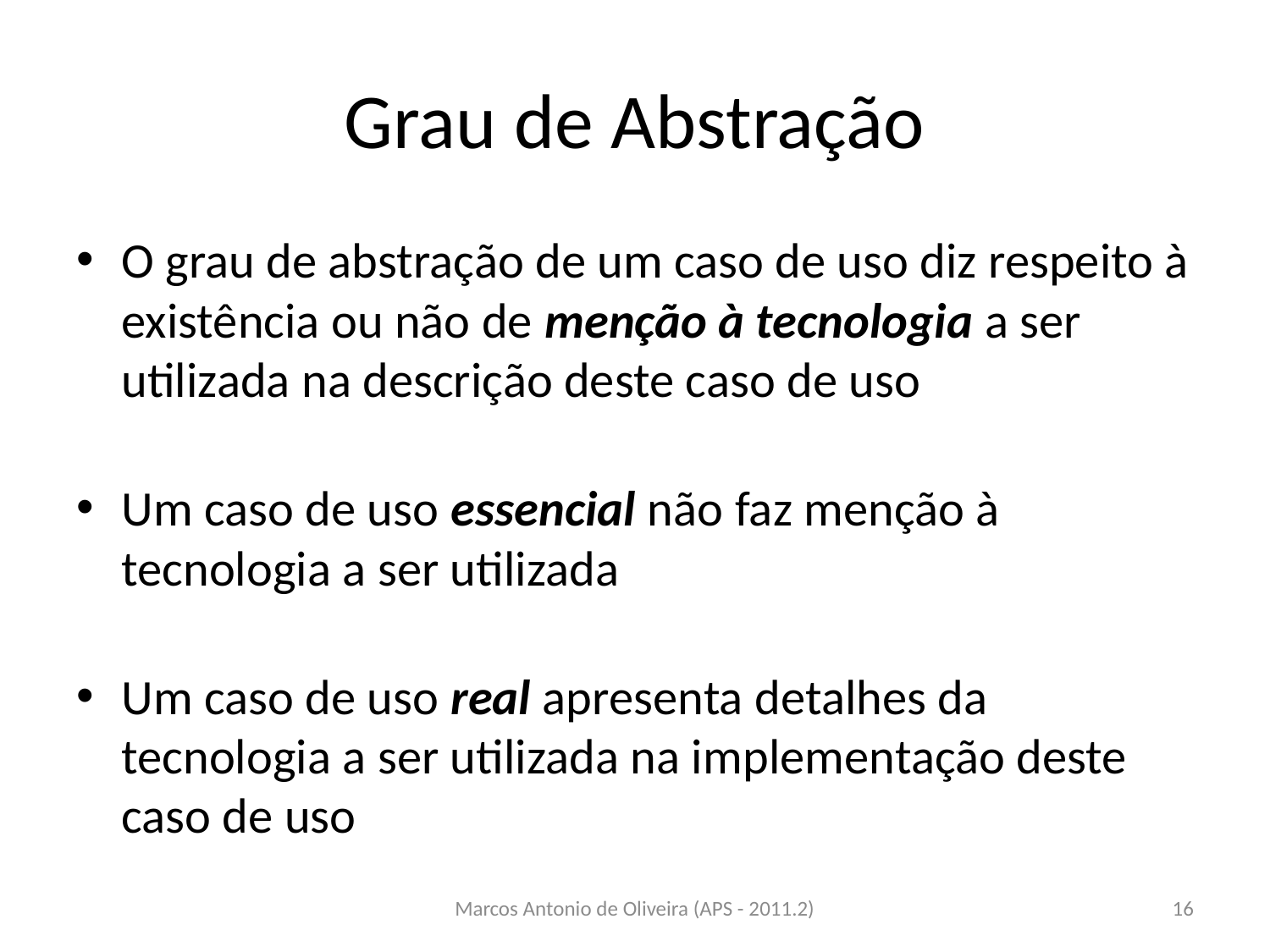

# Grau de Abstração
O grau de abstração de um caso de uso diz respeito à existência ou não de menção à tecnologia a ser utilizada na descrição deste caso de uso

Um caso de uso essencial não faz menção à tecnologia a ser utilizada

Um caso de uso real apresenta detalhes da tecnologia a ser utilizada na implementação deste caso de uso
Marcos Antonio de Oliveira (APS - 2011.2)
16